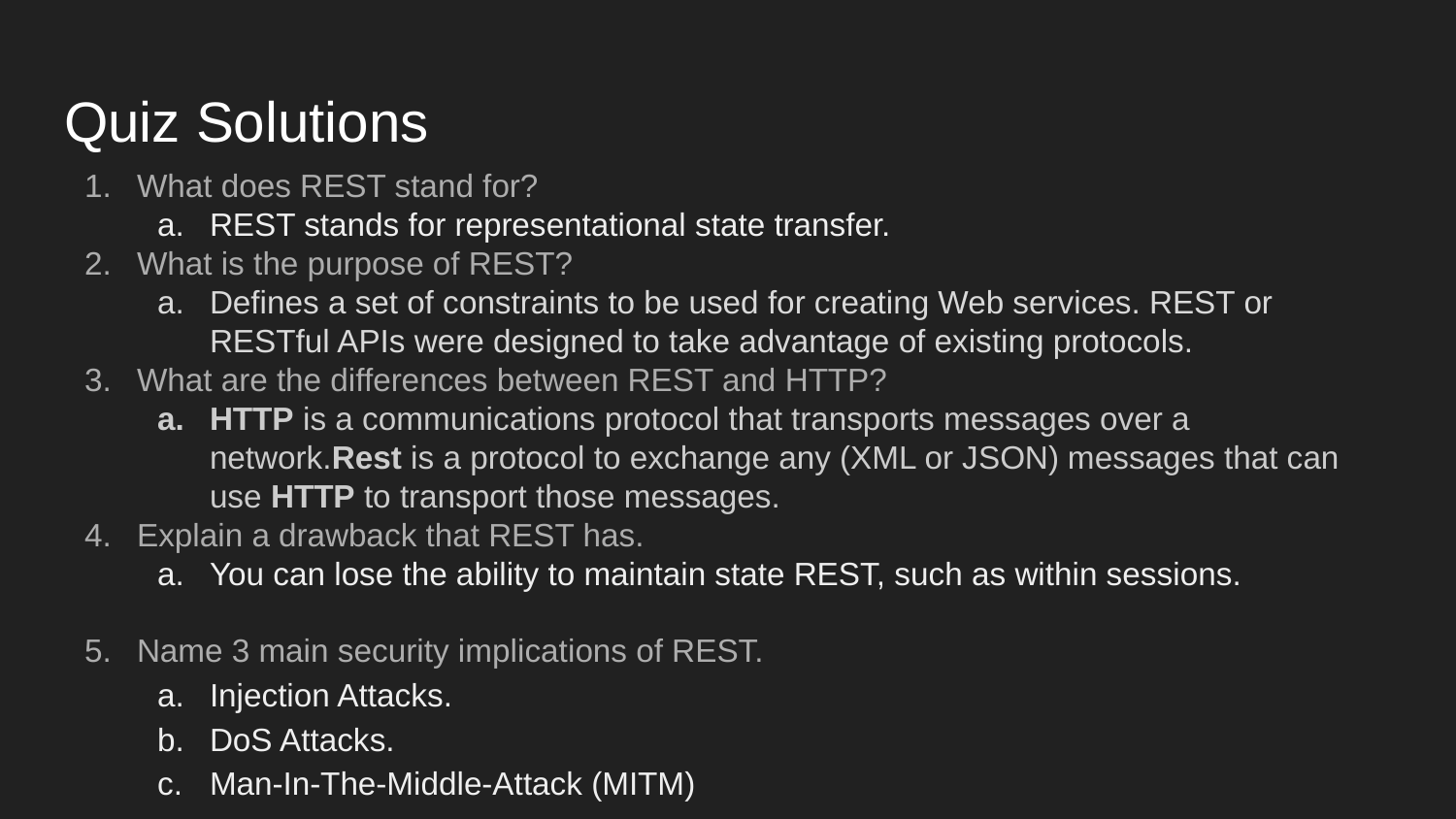

# Quiz Solutions
What does REST stand for?
REST stands for representational state transfer.
What is the purpose of REST?
Defines a set of constraints to be used for creating Web services. REST or RESTful APIs were designed to take advantage of existing protocols.
What are the differences between REST and HTTP?
HTTP is a communications protocol that transports messages over a network.Rest is a protocol to exchange any (XML or JSON) messages that can use HTTP to transport those messages.
Explain a drawback that REST has.
You can lose the ability to maintain state REST, such as within sessions.
Name 3 main security implications of REST.
Injection Attacks.
DoS Attacks.
Man-In-The-Middle-Attack (MITM)